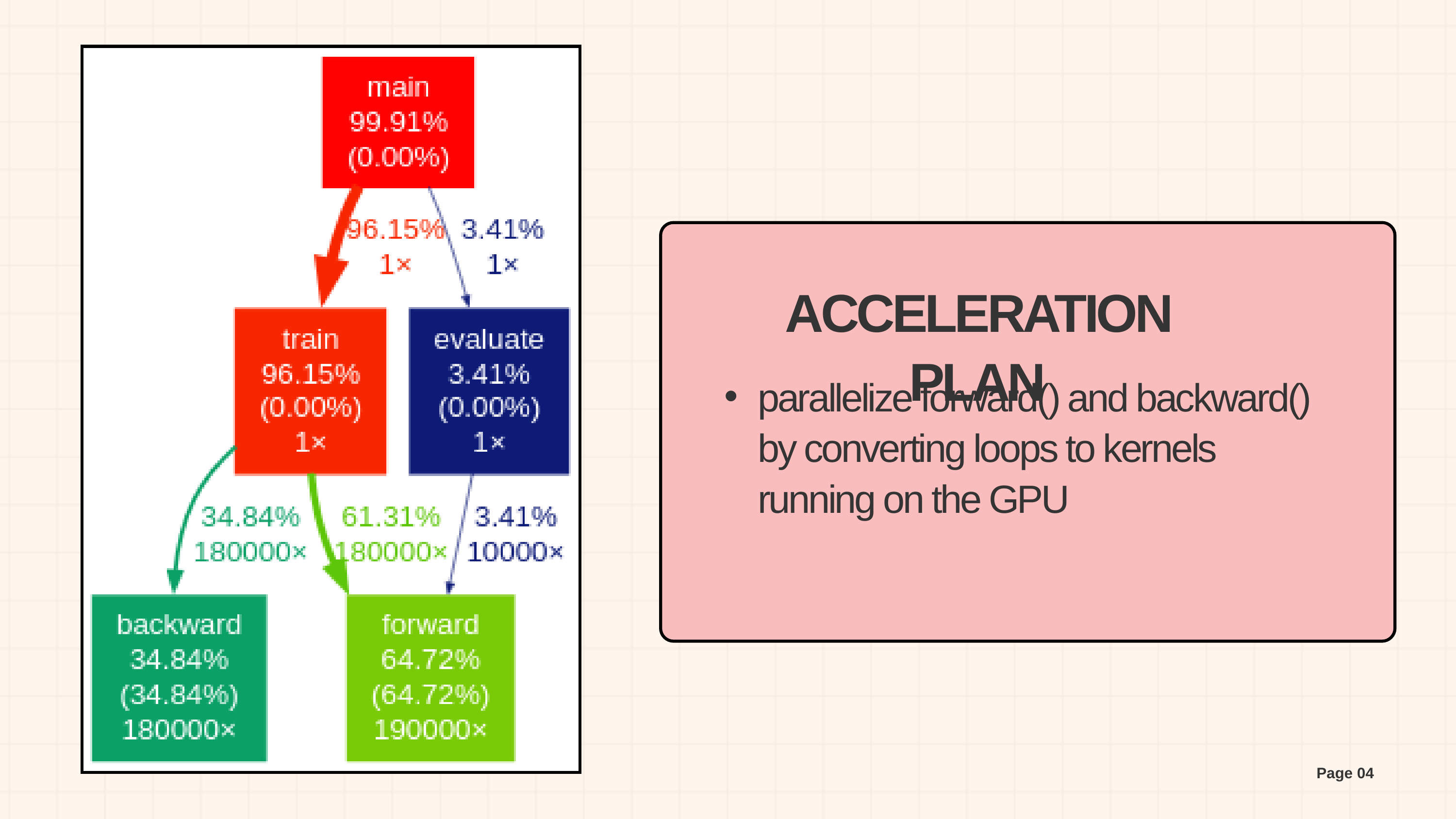

ACCELERATION PLAN
parallelize forward() and backward()  by converting loops to kernels running on the GPU
Page 04